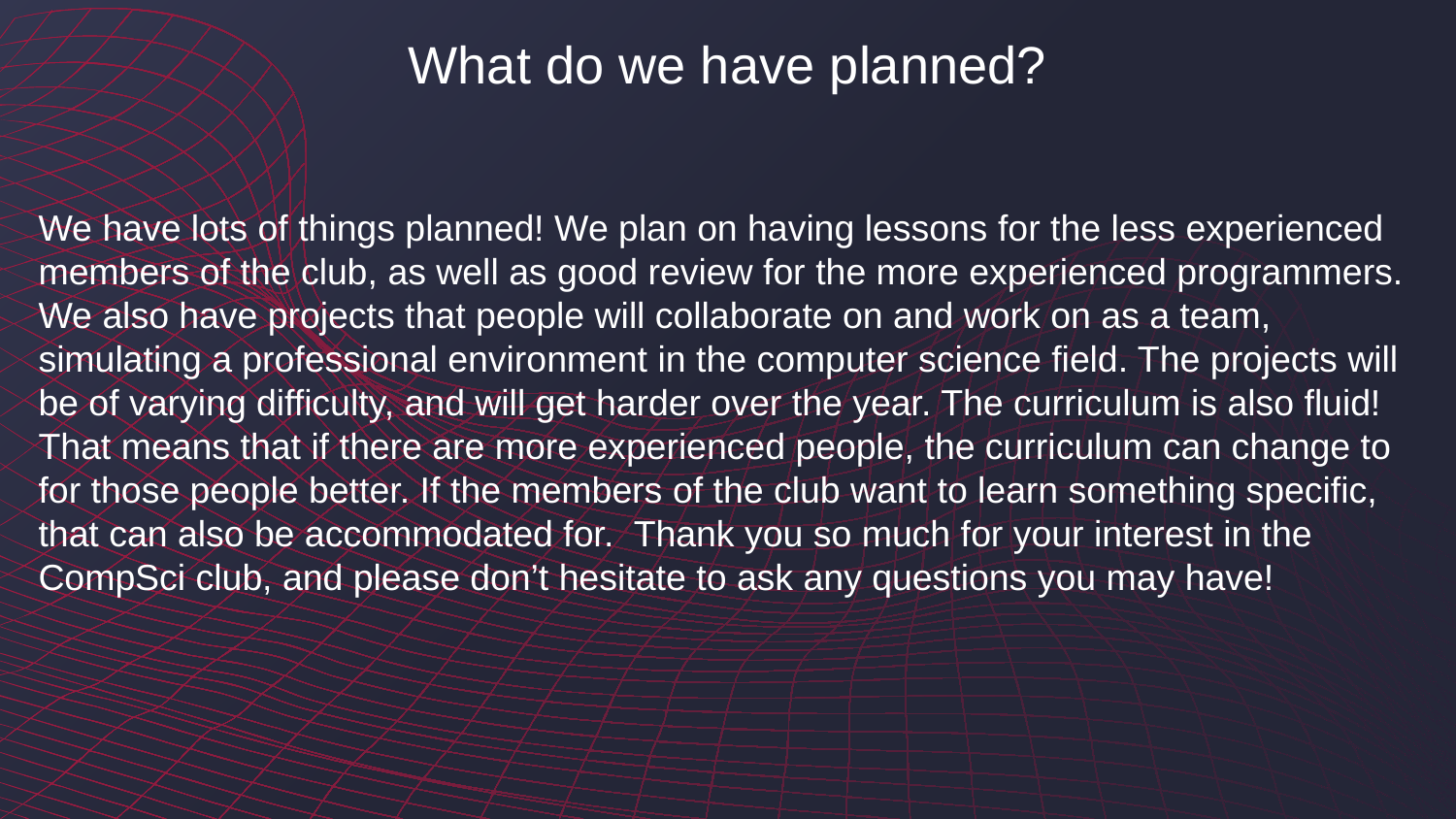

What do we have planned?
We have lots of things planned! We plan on having lessons for the less experienced members of the club, as well as good review for the more experienced programmers. We also have projects that people will collaborate on and work on as a team, simulating a professional environment in the computer science field. The projects will be of varying difficulty, and will get harder over the year. The curriculum is also fluid! That means that if there are more experienced people, the curriculum can change to for those people better. If the members of the club want to learn something specific, that can also be accommodated for.  Thank you so much for your interest in the CompSci club, and please don’t hesitate to ask any questions you may have!